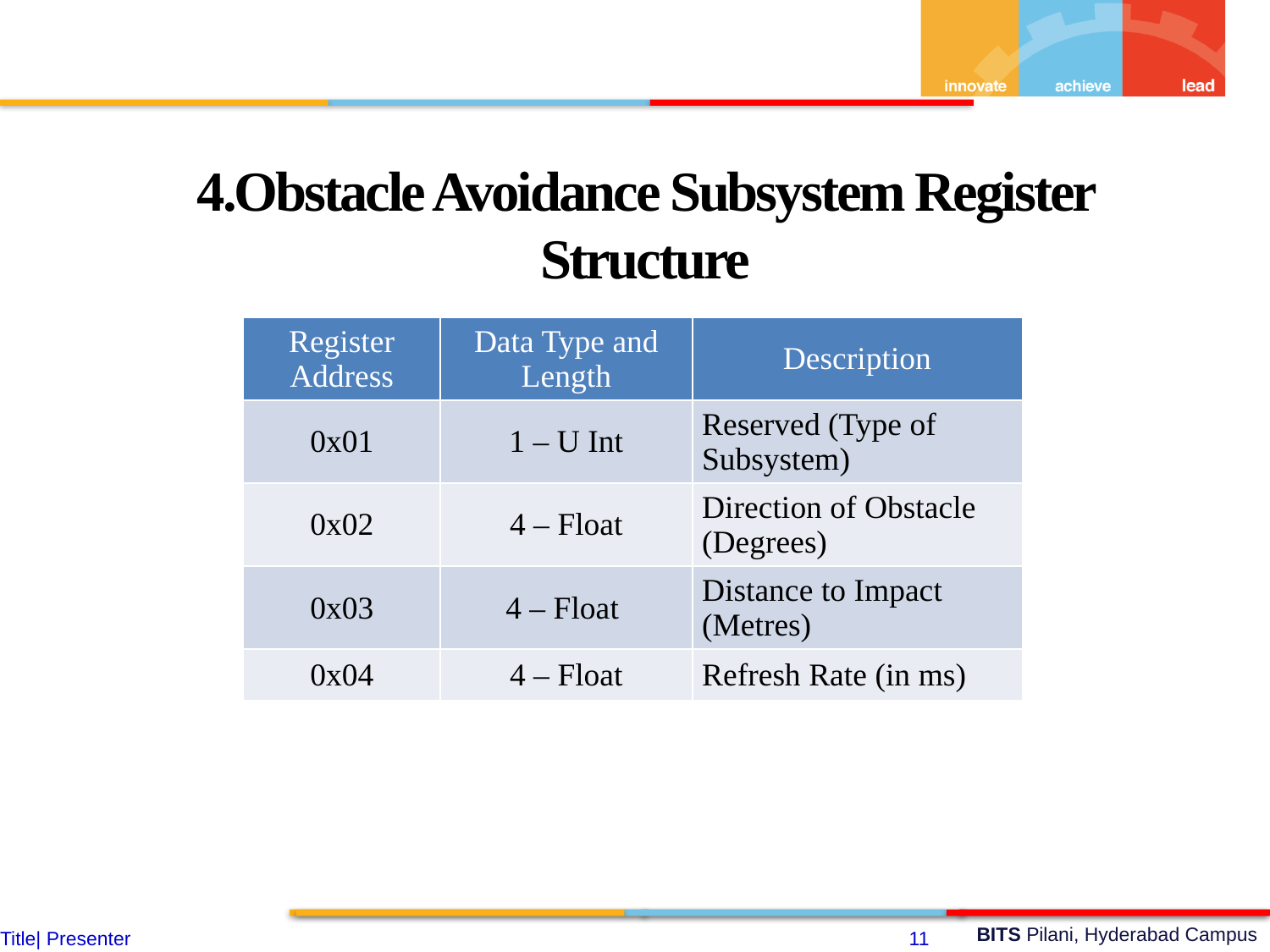

4.Obstacle Avoidance Subsystem Register Structure
| Register Address | Data Type and Length | Description |
| --- | --- | --- |
| 0x01 | 1 – U Int | Reserved (Type of Subsystem) |
| 0x02 | 4 – Float | Direction of Obstacle (Degrees) |
| 0x03 | 4 – Float | Distance to Impact (Metres) |
| 0x04 | 4 – Float | Refresh Rate (in ms) |